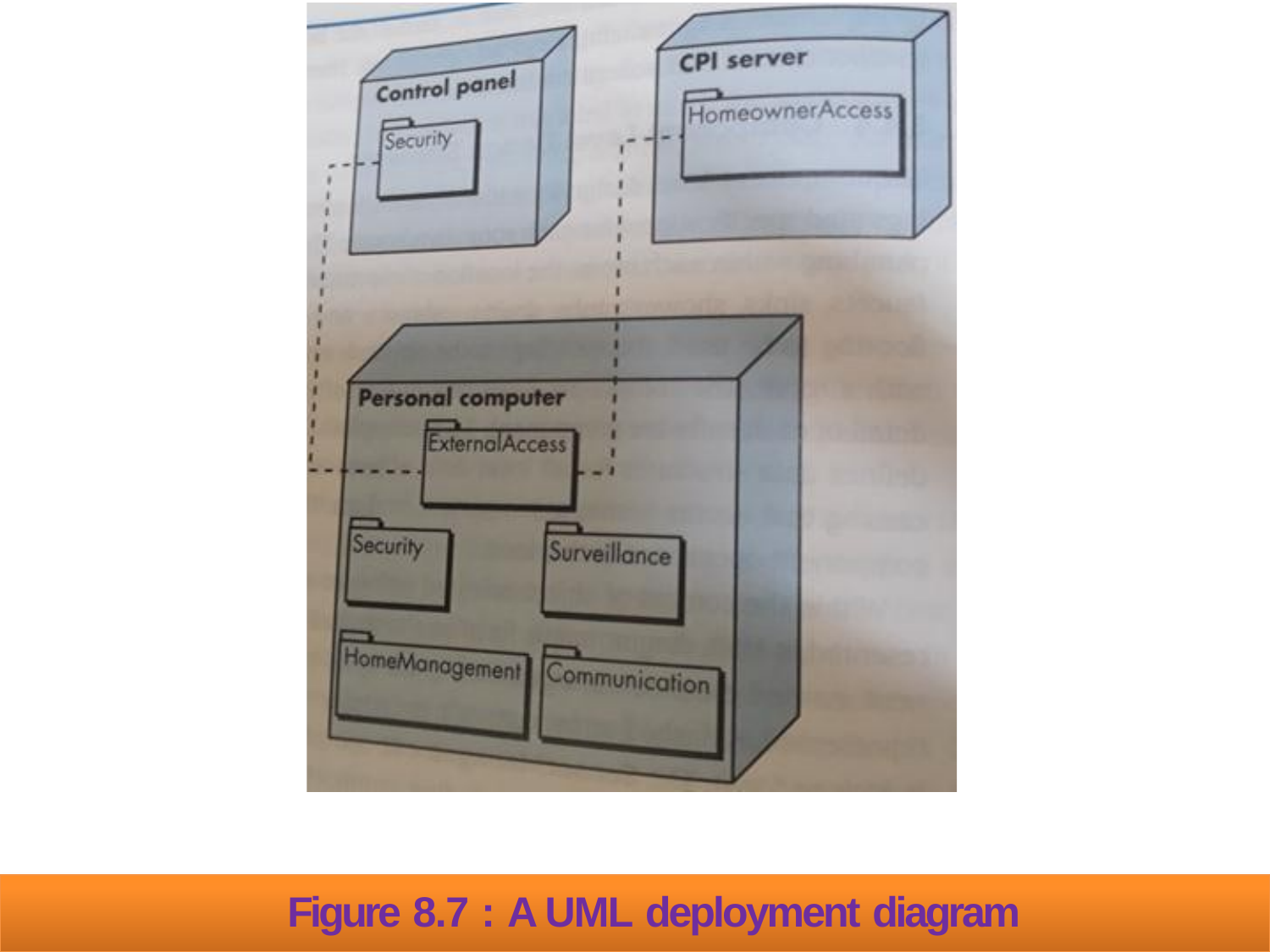

Figure 8.7 : A UML deployment diagram